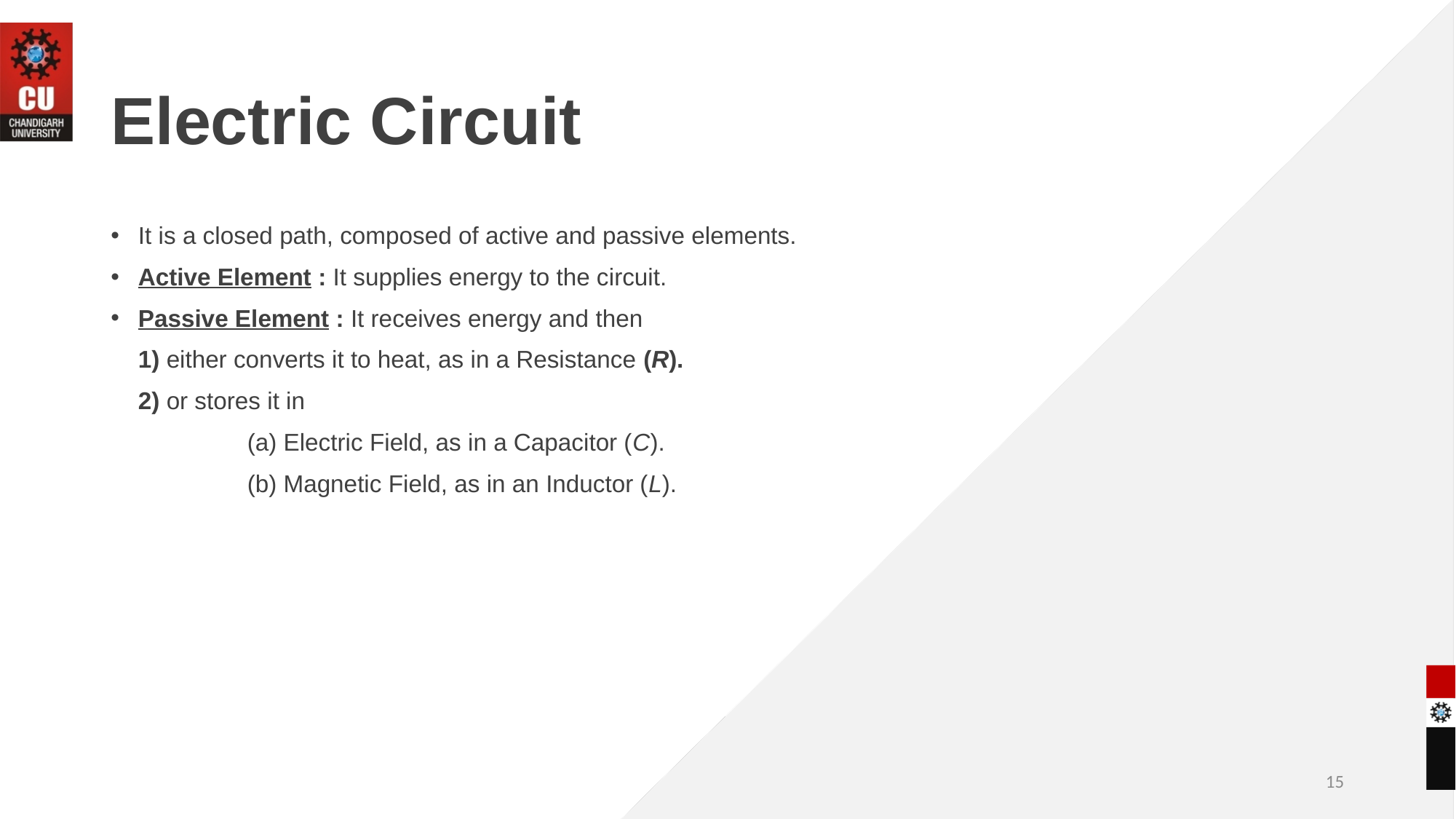

# Electric Circuit
It is a closed path, composed of active and passive elements.
Active Element : It supplies energy to the circuit.
Passive Element : It receives energy and then
	1) either converts it to heat, as in a Resistance (R).
	2) or stores it in
		(a) Electric Field, as in a Capacitor (C).
		(b) Magnetic Field, as in an Inductor (L).

15